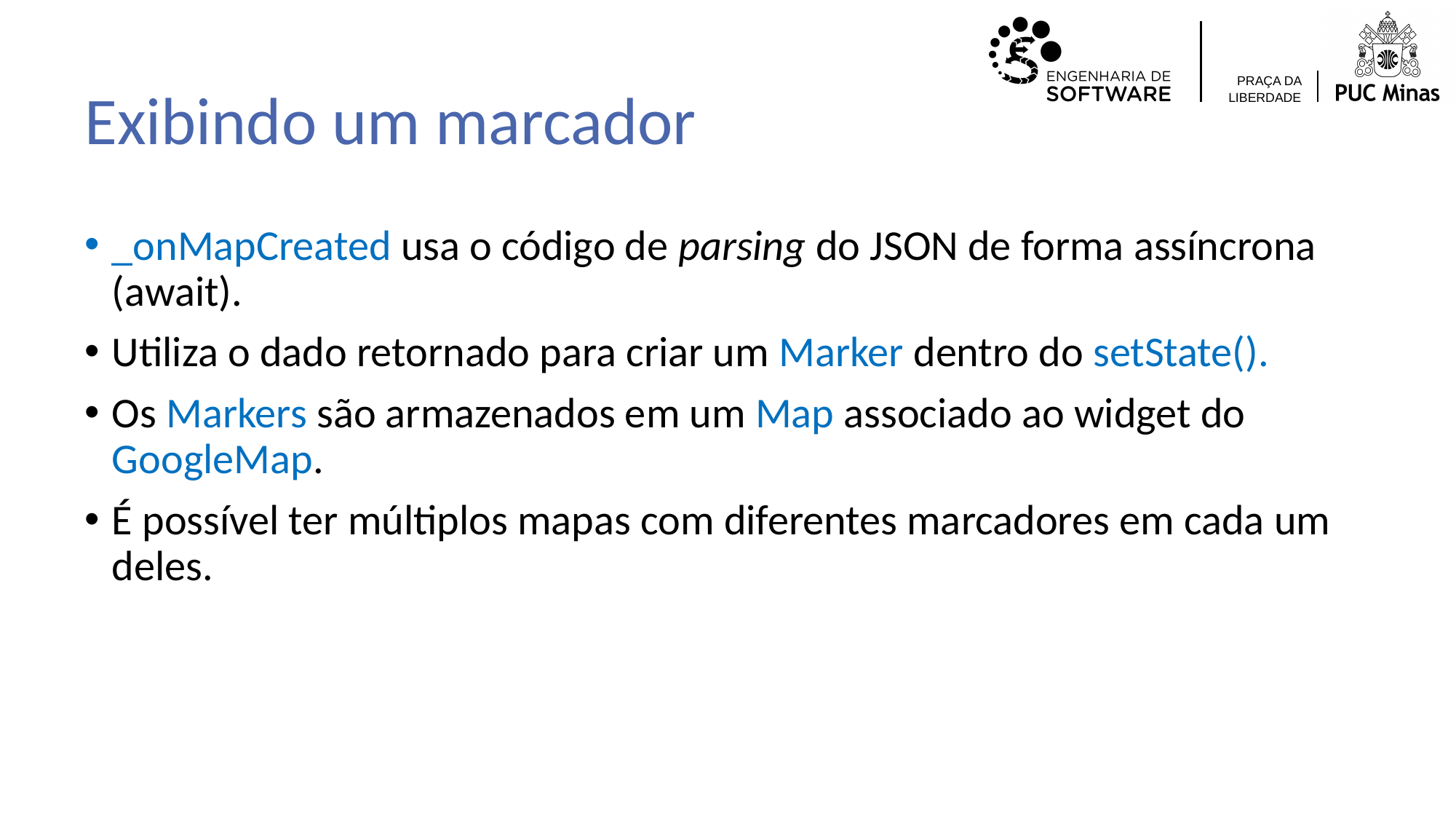

# Exibindo um marcador
_onMapCreated usa o código de parsing do JSON de forma assíncrona (await).
Utiliza o dado retornado para criar um Marker dentro do setState().
Os Markers são armazenados em um Map associado ao widget do GoogleMap.
É possível ter múltiplos mapas com diferentes marcadores em cada um deles.